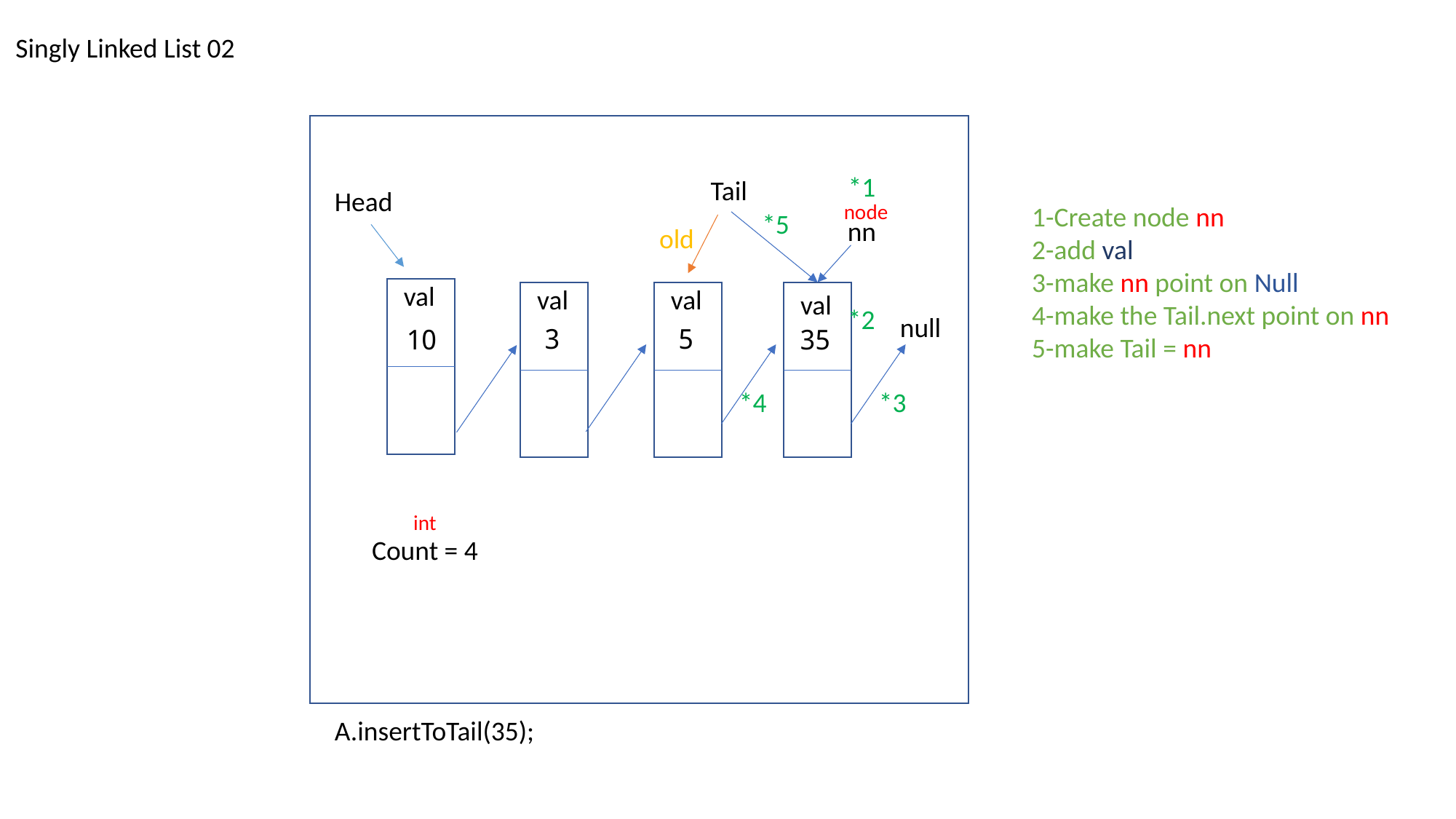

Singly Linked List 02

*1
Tail
Head
node
1-Create node nn
2-add val
3-make nn point on Null
4-make the Tail.next point on nn
5-make Tail = nn
*5
nn
old
val
val
val

val

*2
null
3
5
10
35
*4
*3
int
Count = 4
A.insertToTail(35);